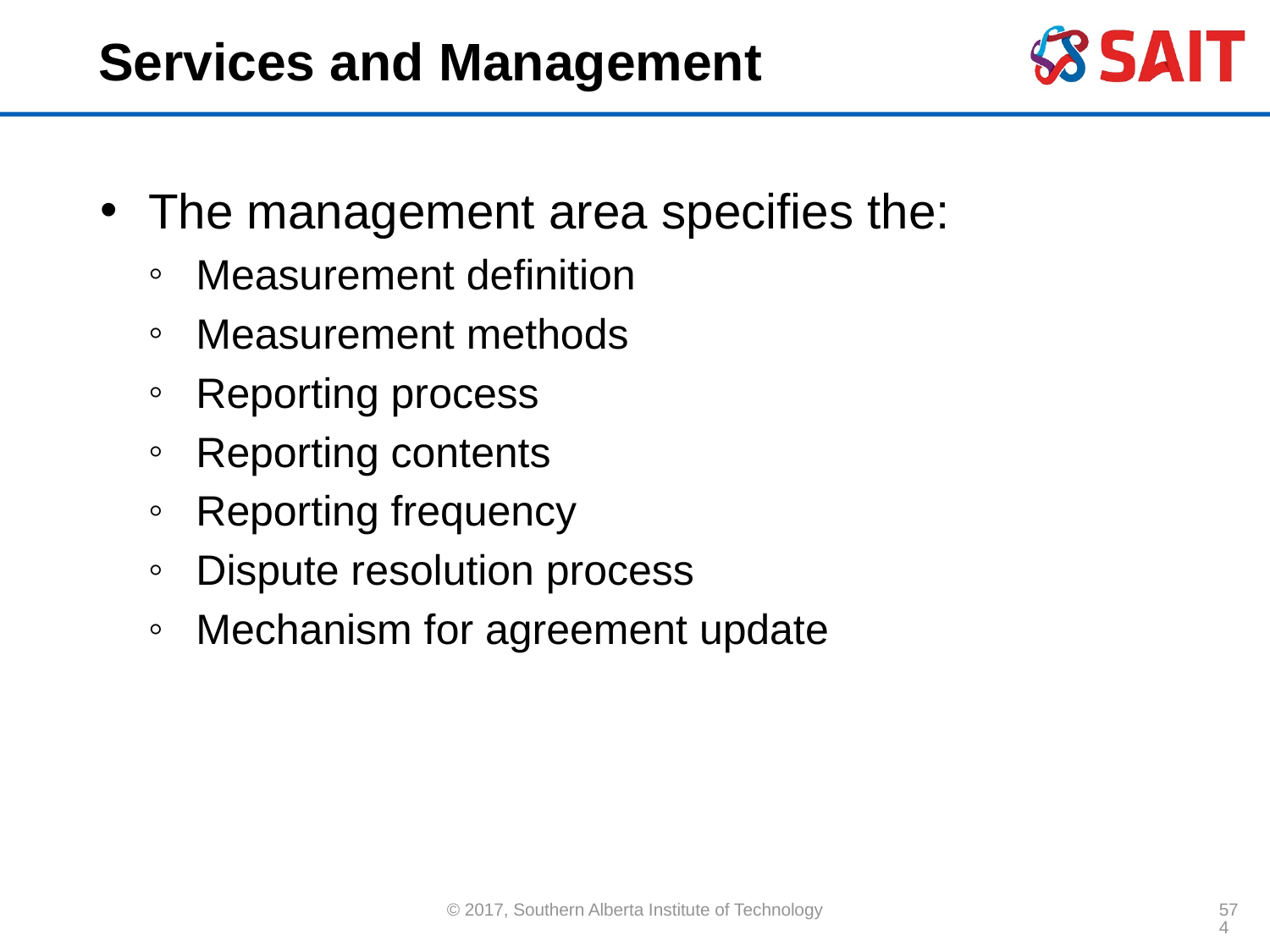

# Services and Management
The management area specifies the:
Measurement definition
Measurement methods
Reporting process
Reporting contents
Reporting frequency
Dispute resolution process
Mechanism for agreement update